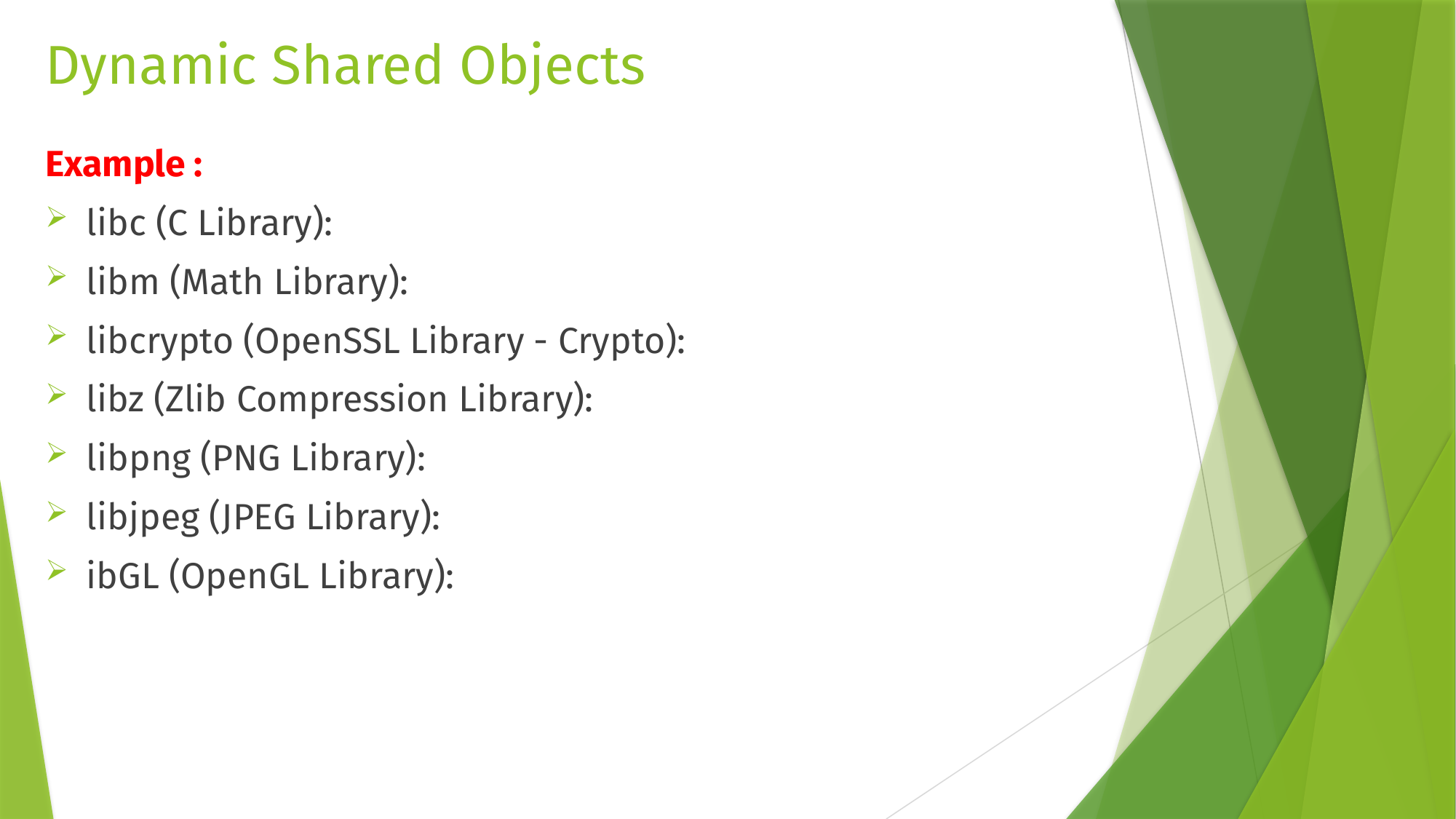

# Dynamic Shared Objects
Example :
libc (C Library):
libm (Math Library):
libcrypto (OpenSSL Library - Crypto):
libz (Zlib Compression Library):
libpng (PNG Library):
libjpeg (JPEG Library):
ibGL (OpenGL Library):